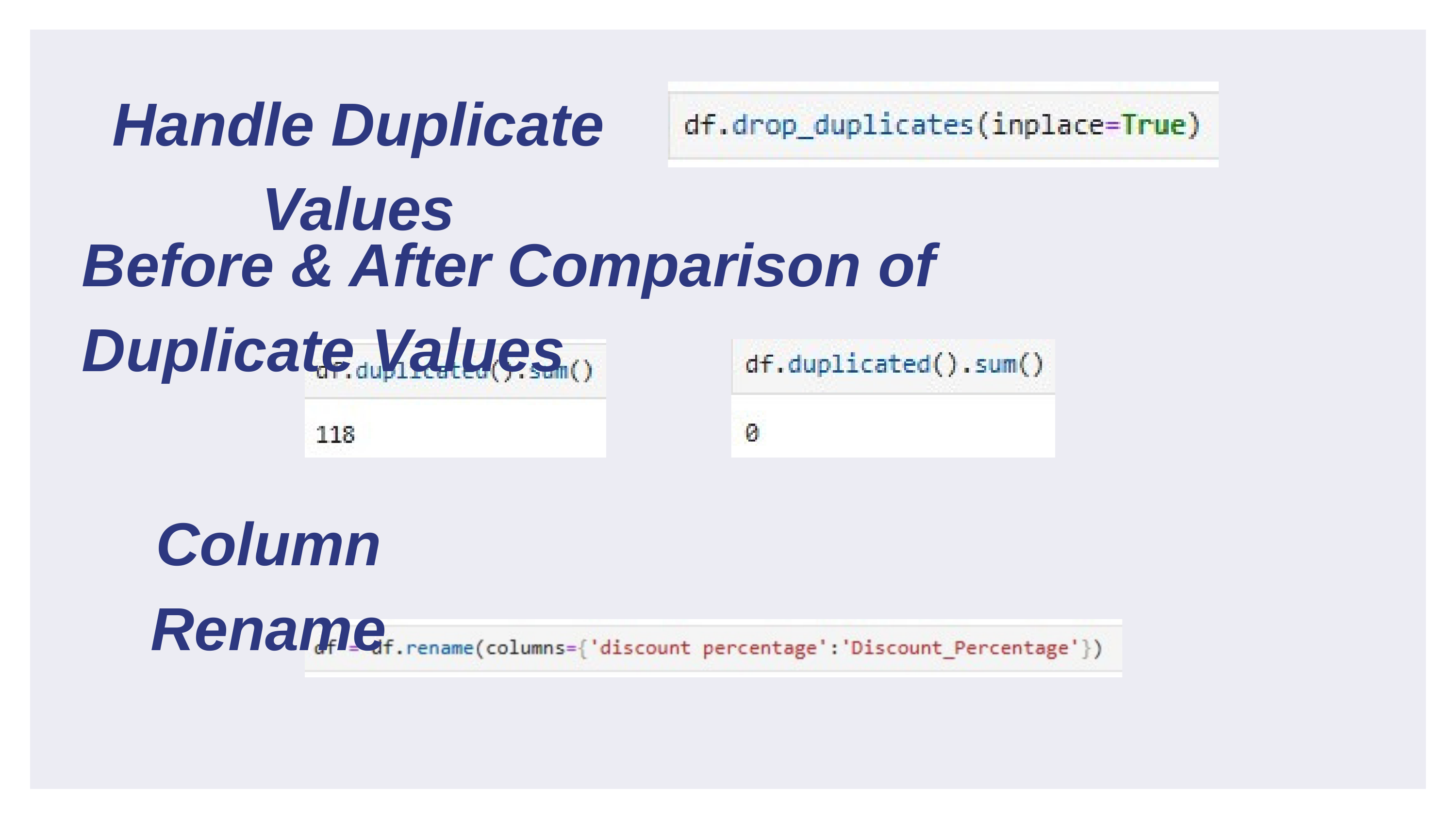

Handle Duplicate Values

Before & After Comparison of Duplicate Values

Column Rename